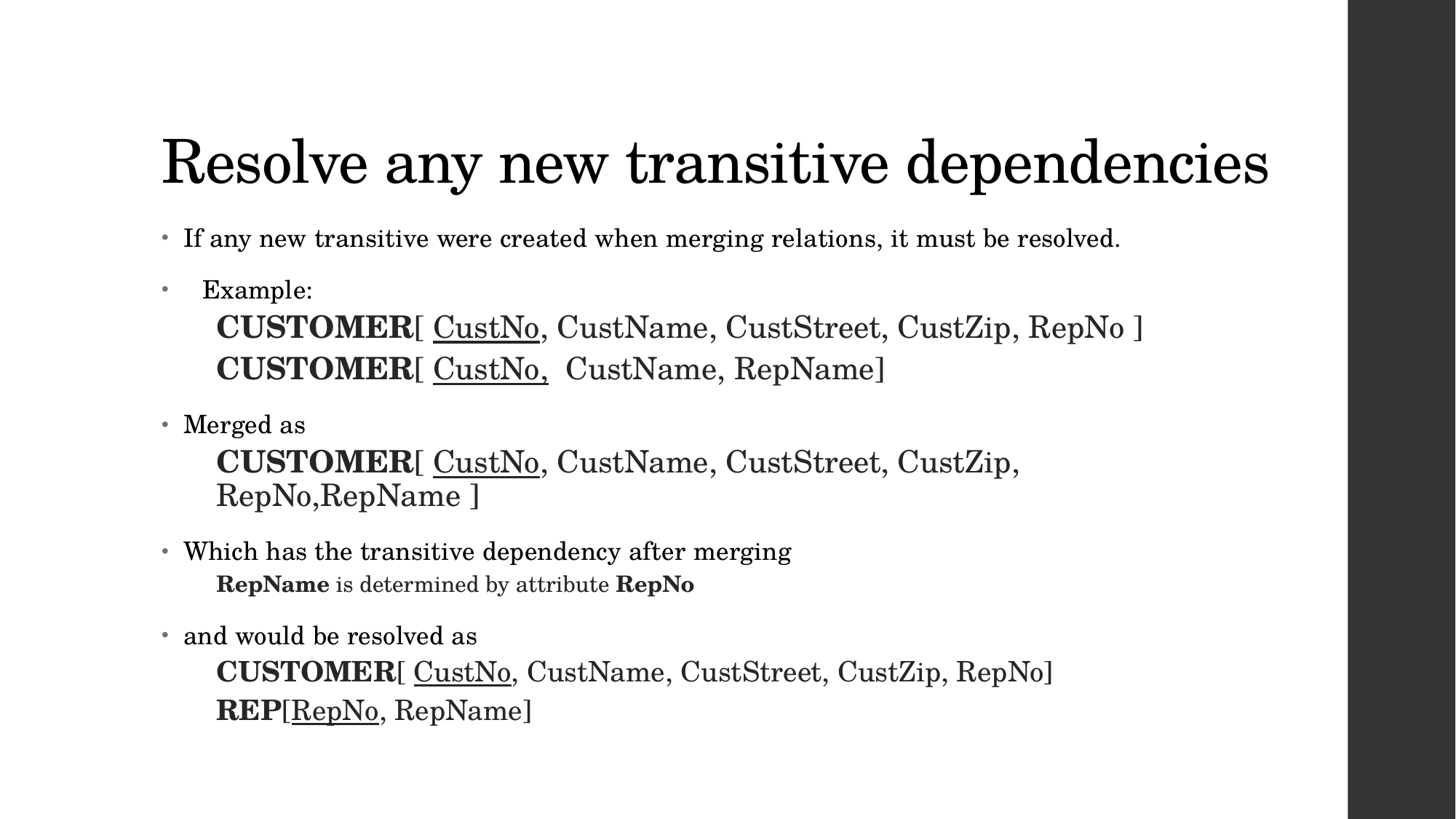

# Resolve any new transitive dependencies
If any new transitive were created when merging relations, it must be resolved.
Example:
CUSTOMER[ CustNo, CustName, CustStreet, CustZip, RepNo ]
CUSTOMER[ CustNo,  CustName, RepName]
Merged as
CUSTOMER[ CustNo, CustName, CustStreet, CustZip, RepNo,RepName ]
Which has the transitive dependency after merging
RepName is determined by attribute RepNo
and would be resolved as
CUSTOMER[ CustNo, CustName, CustStreet, CustZip, RepNo]
REP[RepNo, RepName]